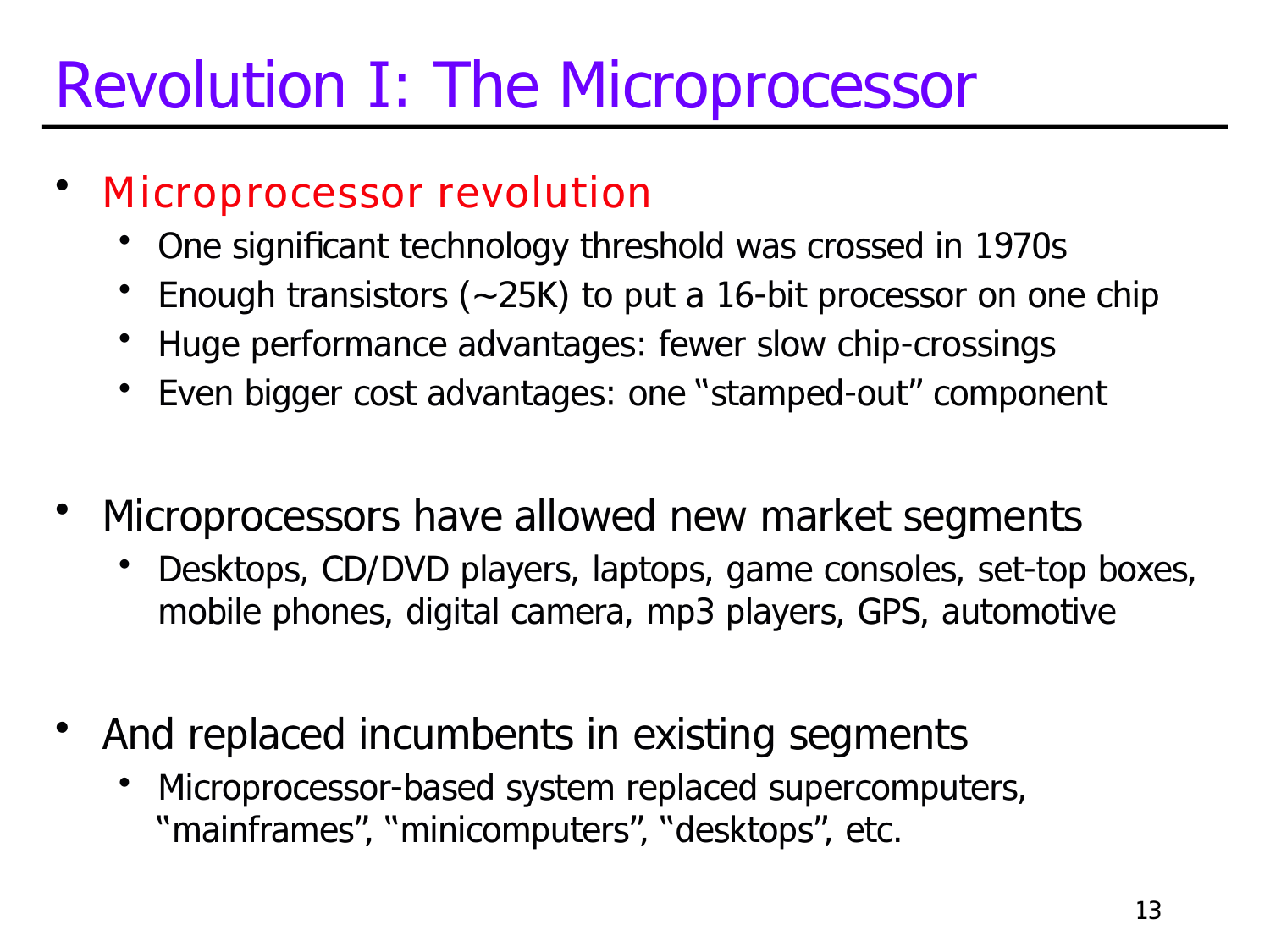

# Revolution I: The Microprocessor
Microprocessor revolution
One significant technology threshold was crossed in 1970s
Enough transistors (~25K) to put a 16-bit processor on one chip
Huge performance advantages: fewer slow chip-crossings
Even bigger cost advantages: one “stamped-out” component

Microprocessors have allowed new market segments
Desktops, CD/DVD players, laptops, game consoles, set-top boxes, mobile phones, digital camera, mp3 players, GPS, automotive

And replaced incumbents in existing segments
Microprocessor-based system replaced supercomputers, “mainframes”, “minicomputers”, “desktops”, etc.
13